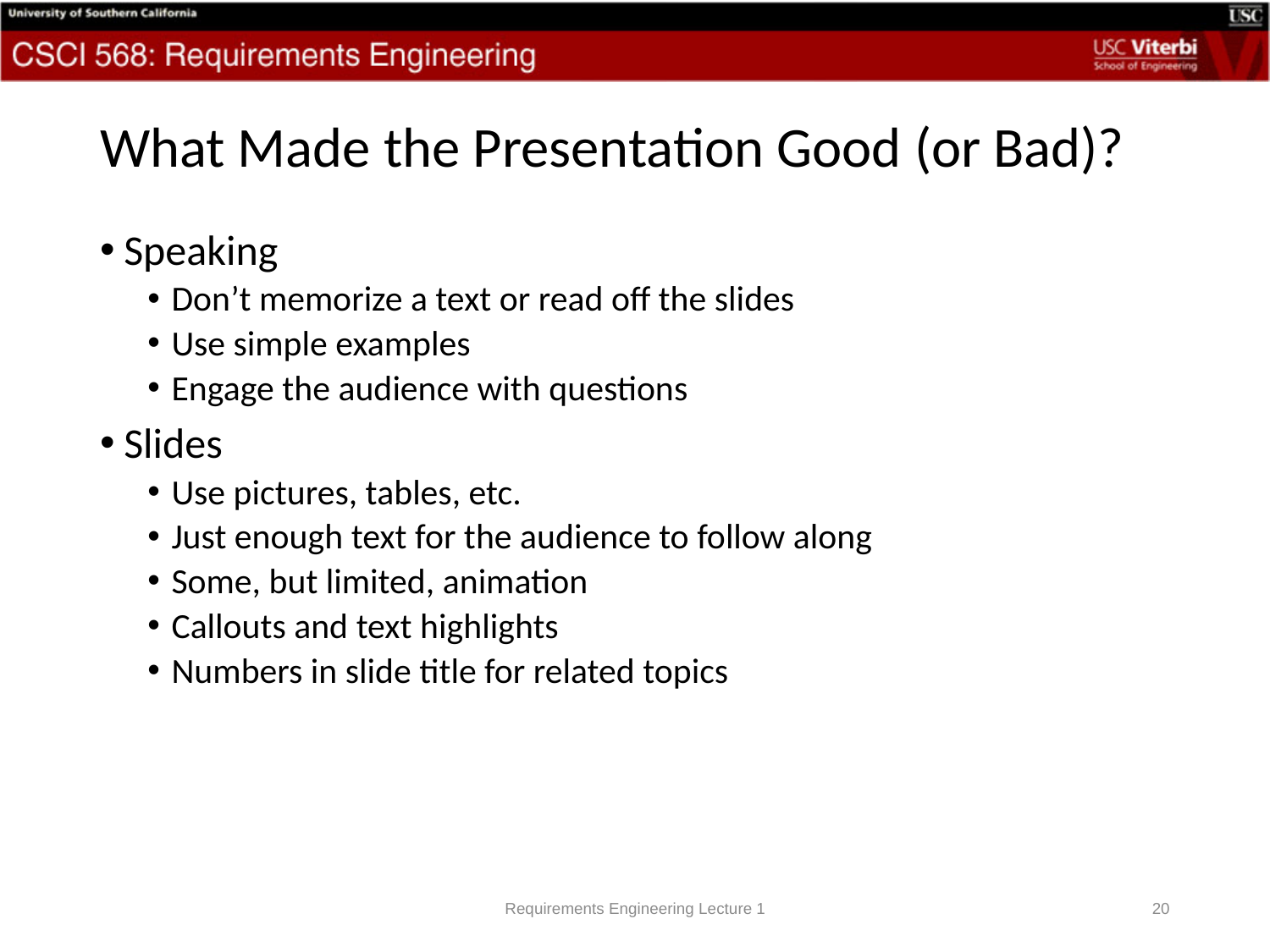

# What Made the Presentation Good (or Bad)?
Speaking
Don’t memorize a text or read off the slides
Use simple examples
Engage the audience with questions
Slides
Use pictures, tables, etc.
Just enough text for the audience to follow along
Some, but limited, animation
Callouts and text highlights
Numbers in slide title for related topics
Requirements Engineering Lecture 1
20